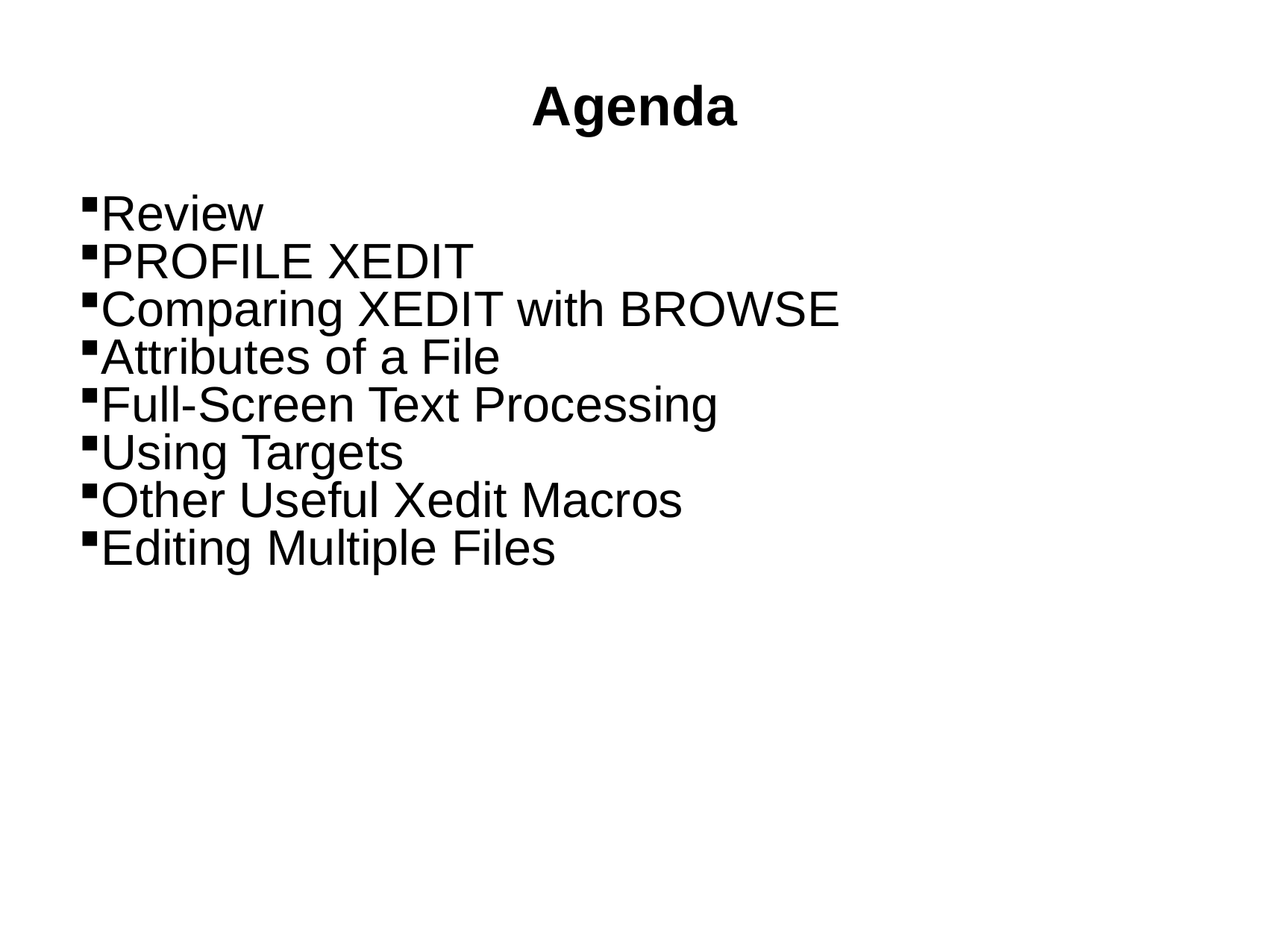

Agenda
Review
PROFILE XEDIT
Comparing XEDIT with BROWSE
Attributes of a File
Full-Screen Text Processing
Using Targets
Other Useful Xedit Macros
Editing Multiple Files